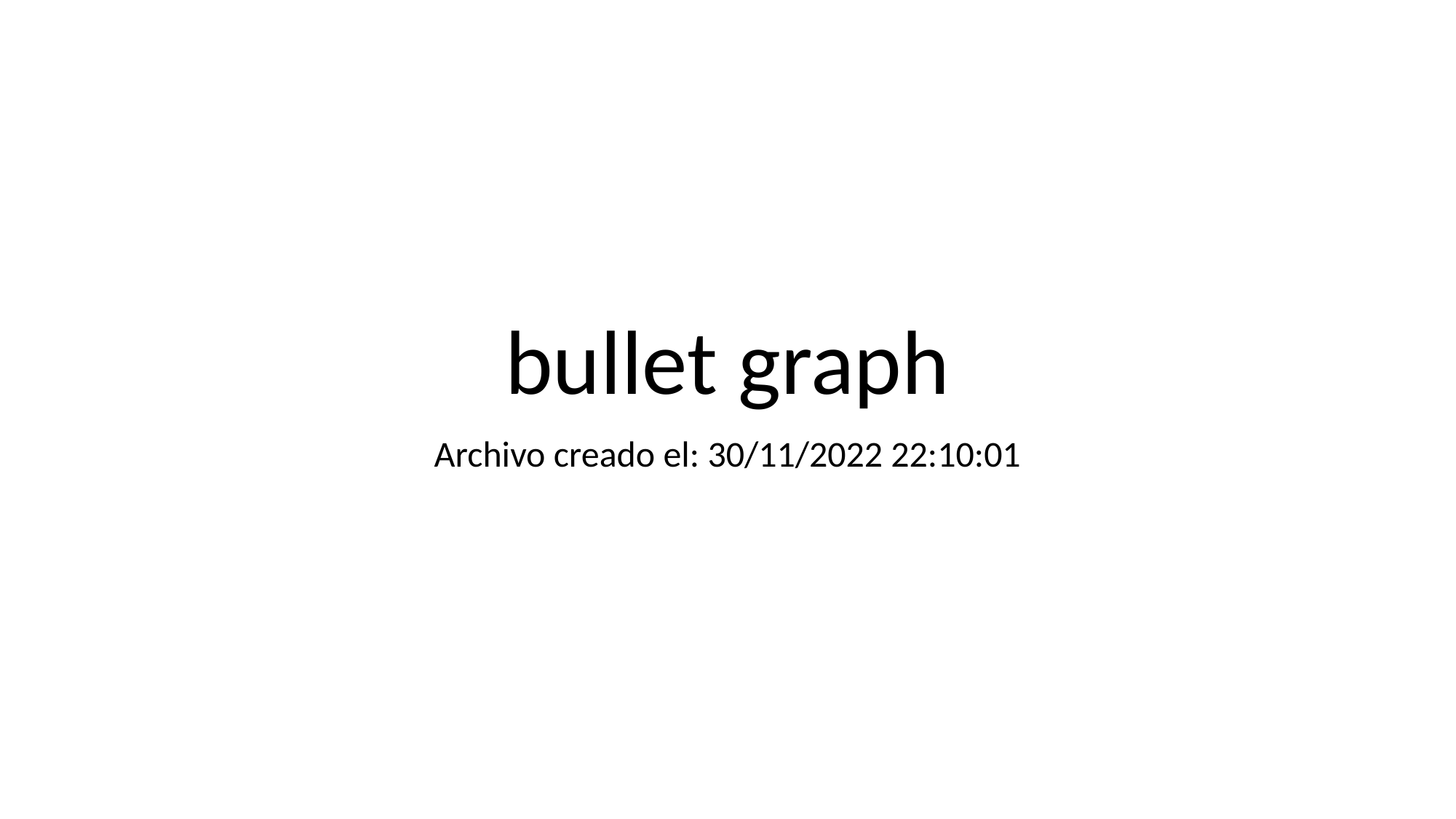

# bullet graph
Archivo creado el: 30/11/2022 22:10:01